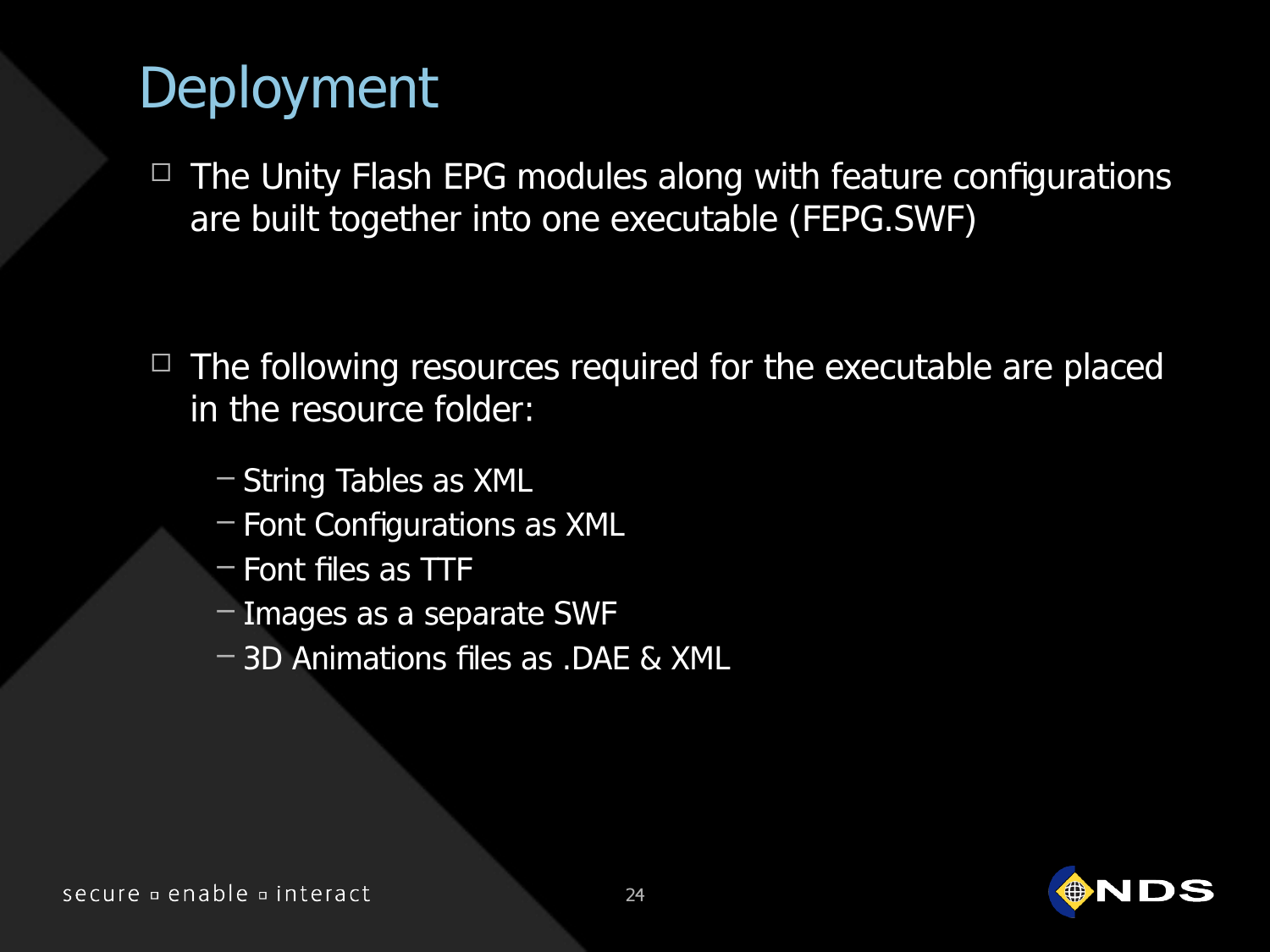

# Deployment
The Unity Flash EPG modules along with feature configurations are built together into one executable (FEPG.SWF)

The following resources required for the executable are placed in the resource folder:

String Tables as XML
Font Configurations as XML
Font files as TTF
Images as a separate SWF
3D Animations files as .DAE & XML

24